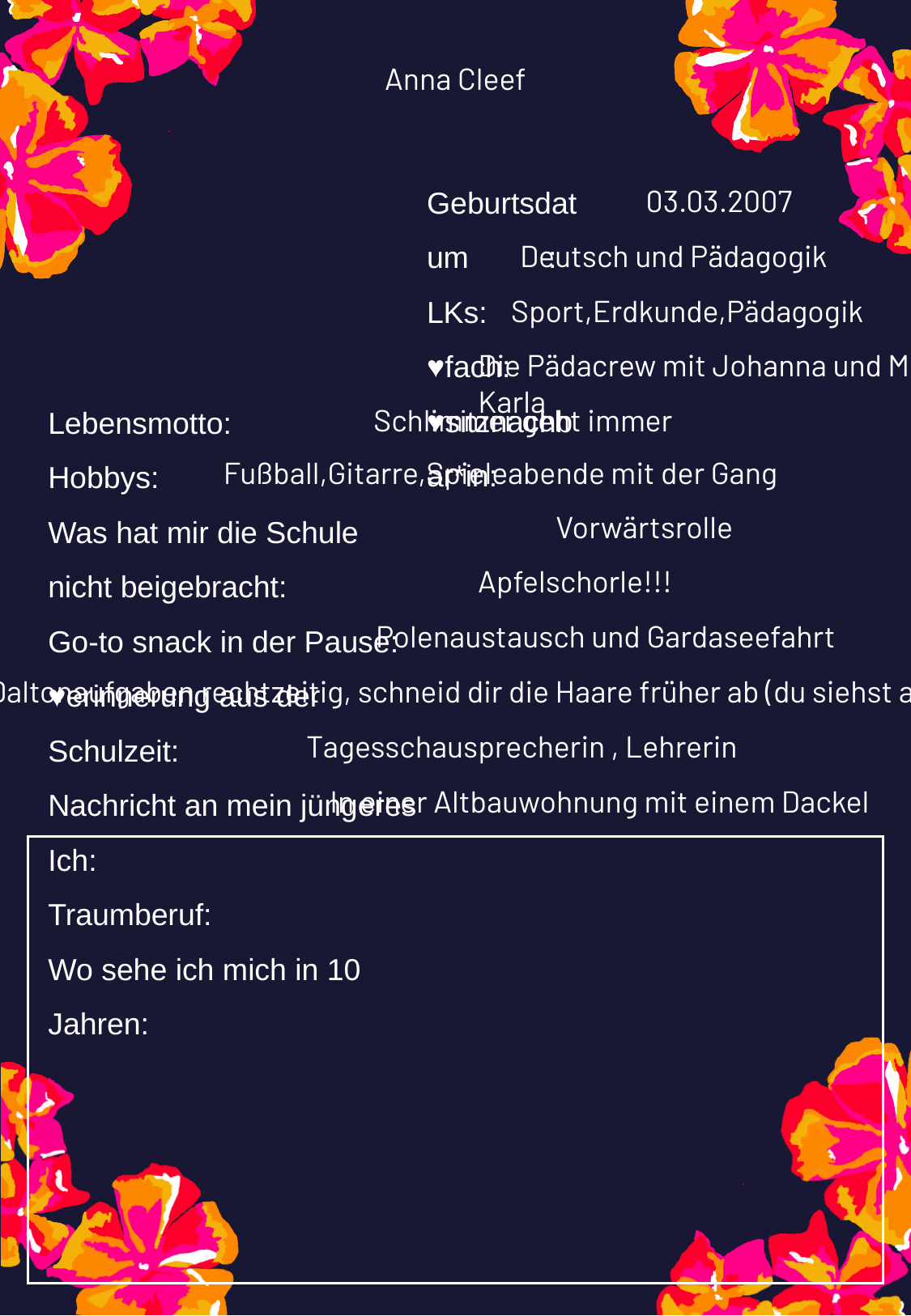

Anna Cleef

03.03.2007

Deutsch und Pädagogik

Sport,Erdkunde,Pädagogik

Die Pädacrew mit Johanna und Melina,
Karla

Schlimmer geht immer

Fußball,Gitarre,Spieleabende mit der Gang

Vorwärtsrolle

Apfelschorle!!!

Polenaustausch und Gardaseefahrt

Mach deine Daltonaufgaben rechtzeitig, schneid dir die Haare früher ab (du siehst aus wie Hagrid) und hör auf dein herz

Tagesschausprecherin , Lehrerin

In einer Altbauwohnung mit einem Dackel